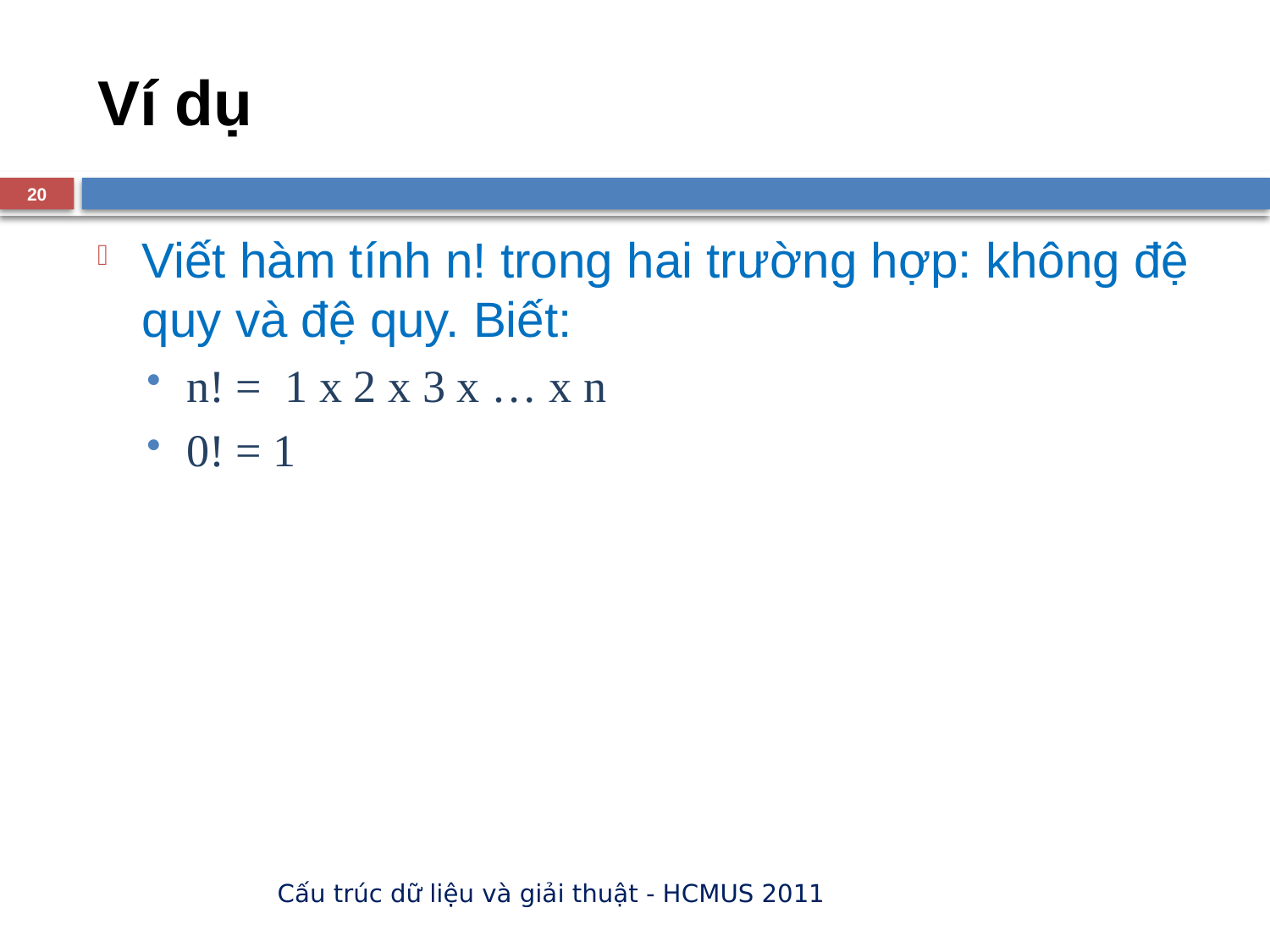

# Ví dụ
20
Viết hàm tính n! trong hai trường hợp: không đệ quy và đệ quy. Biết:
n! =  1 x 2 x 3 x … x n
0! = 1

Cấu trúc dữ liệu và giải thuật - HCMUS 2011